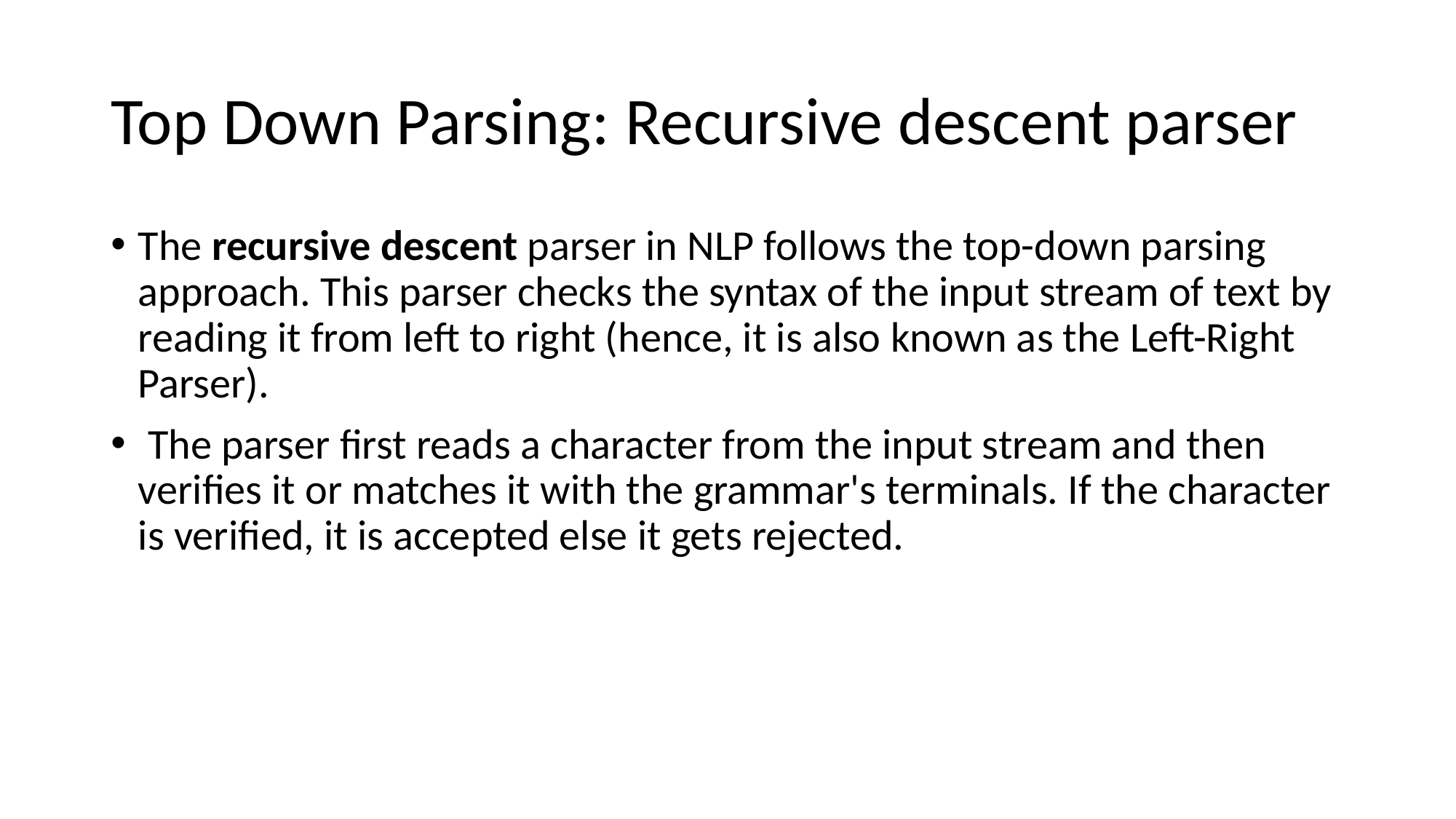

# Top Down Parsing: Recursive descent parser
The recursive descent parser in NLP follows the top-down parsing approach. This parser checks the syntax of the input stream of text by reading it from left to right (hence, it is also known as the Left-Right Parser).
 The parser first reads a character from the input stream and then verifies it or matches it with the grammar's terminals. If the character is verified, it is accepted else it gets rejected.